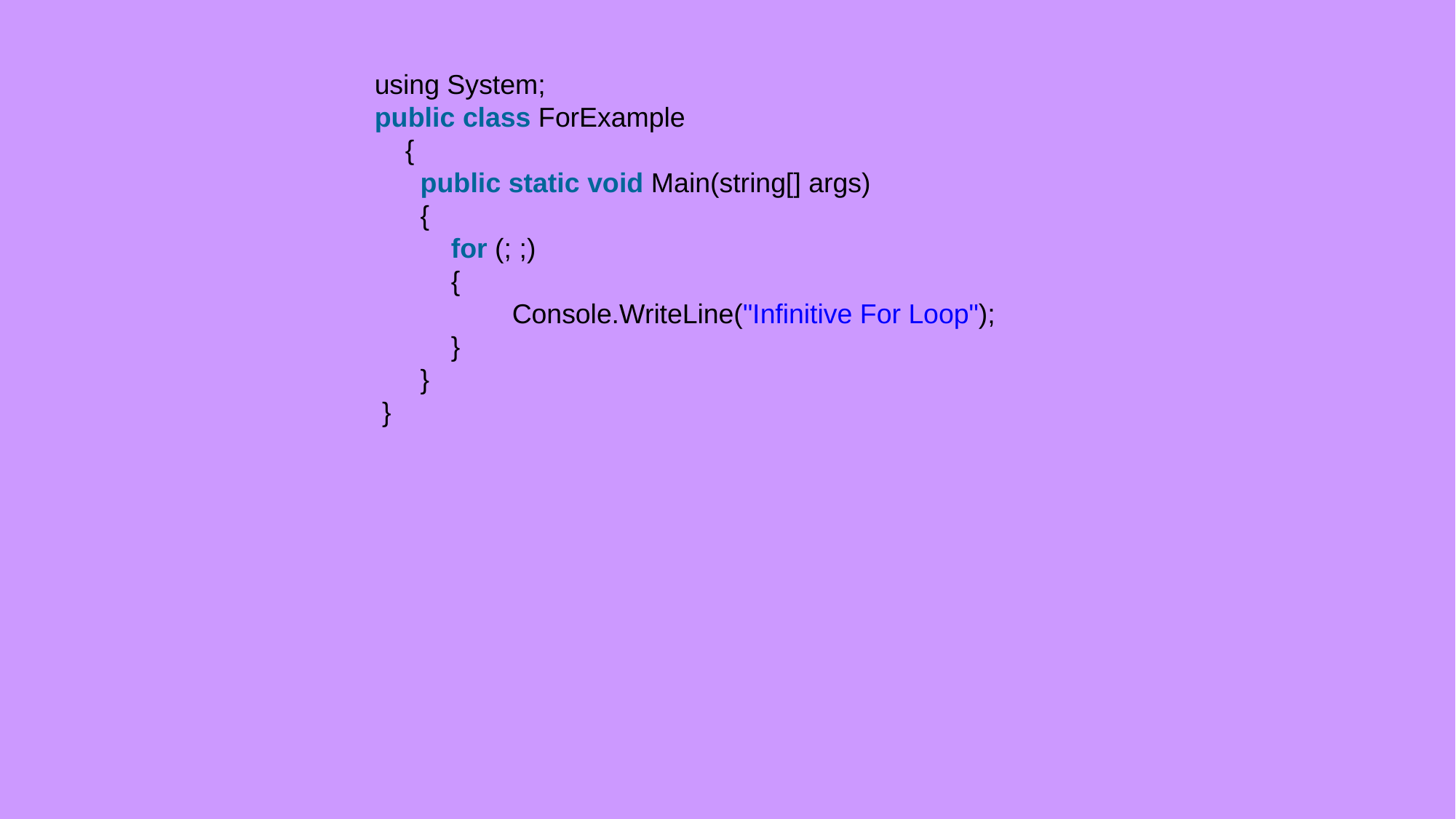

using System;
public class ForExample
    {
      public static void Main(string[] args)
      {
          for (; ;)
          {
                  Console.WriteLine("Infinitive For Loop");
          }
      }
 }